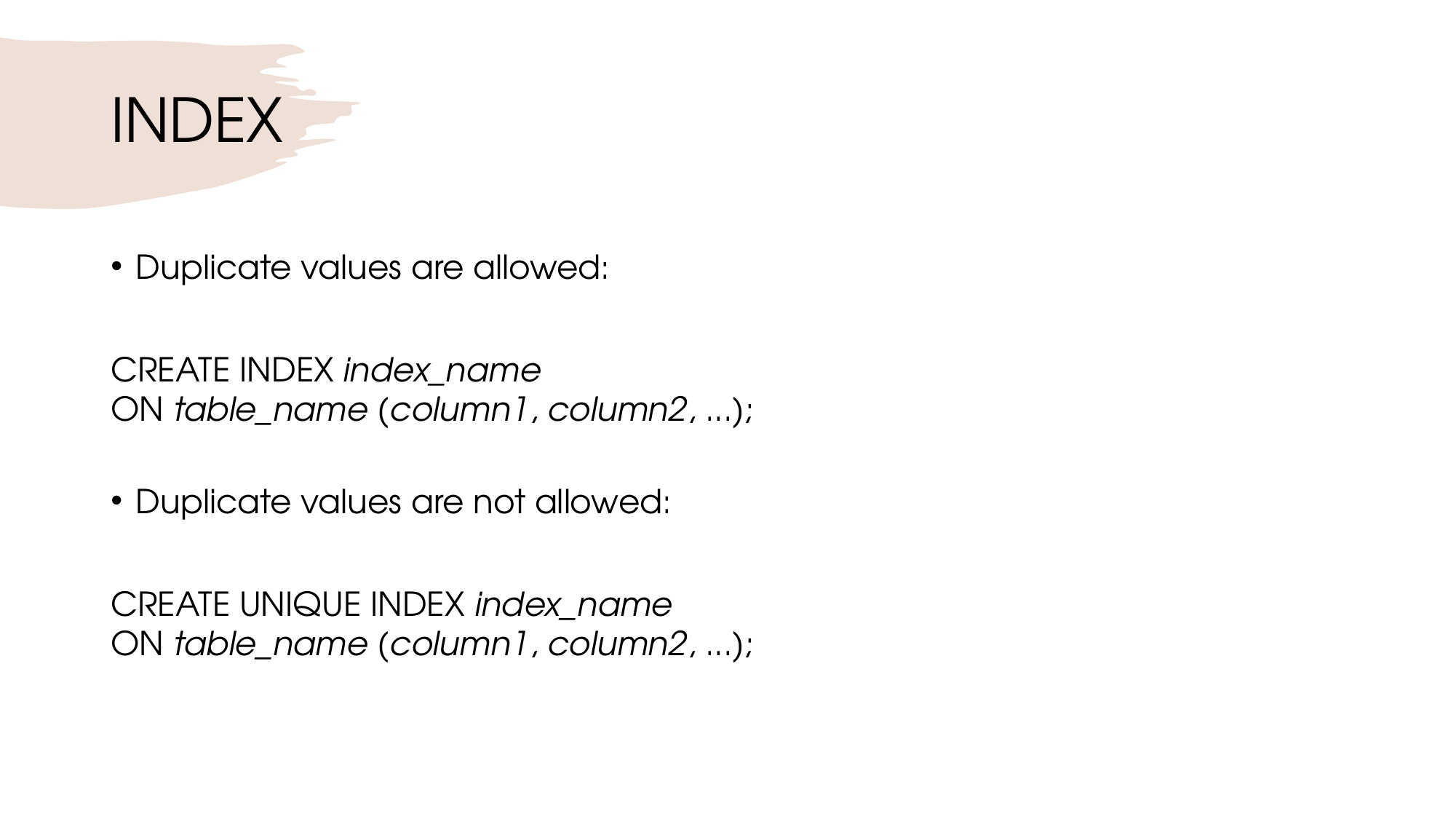

# INDEX
Duplicate values are allowed:

CREATE INDEX index_name
ON table_name (column1, column2, ...);

Duplicate values are not allowed:

CREATE UNIQUE INDEX index_name
ON table_name (column1, column2, ...);